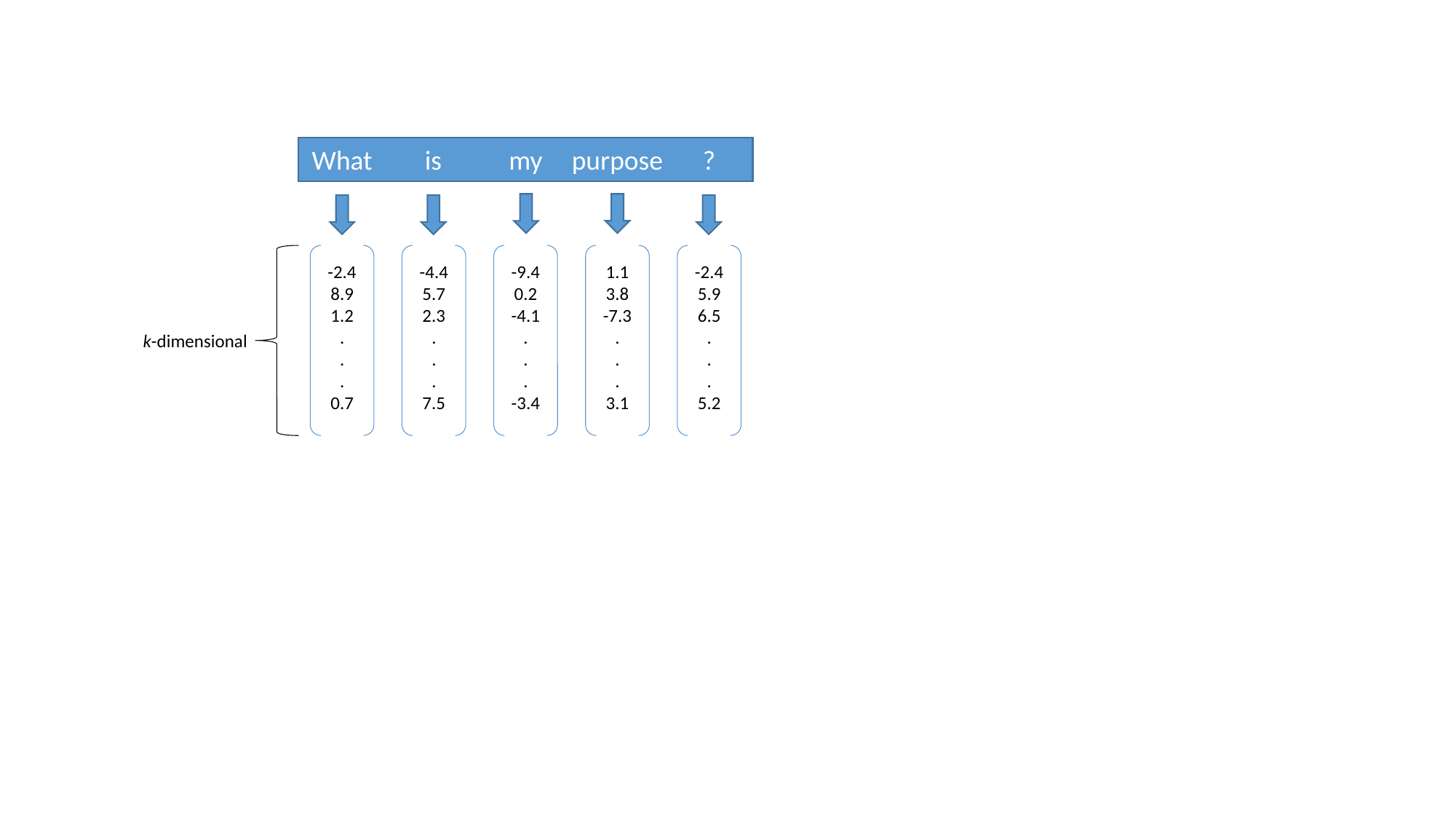

What
is
my
purpose
?

-2.4
8.9
1.2
.
.
.
0.7
-4.4
5.7
2.3
.
.
.
7.5
-9.4
0.2
-4.1
.
.
.
-3.4
1.1
3.8
-7.3
.
.
.
3.1
-2.4
5.9
6.5
.
.
.
5.2
k-dimensional